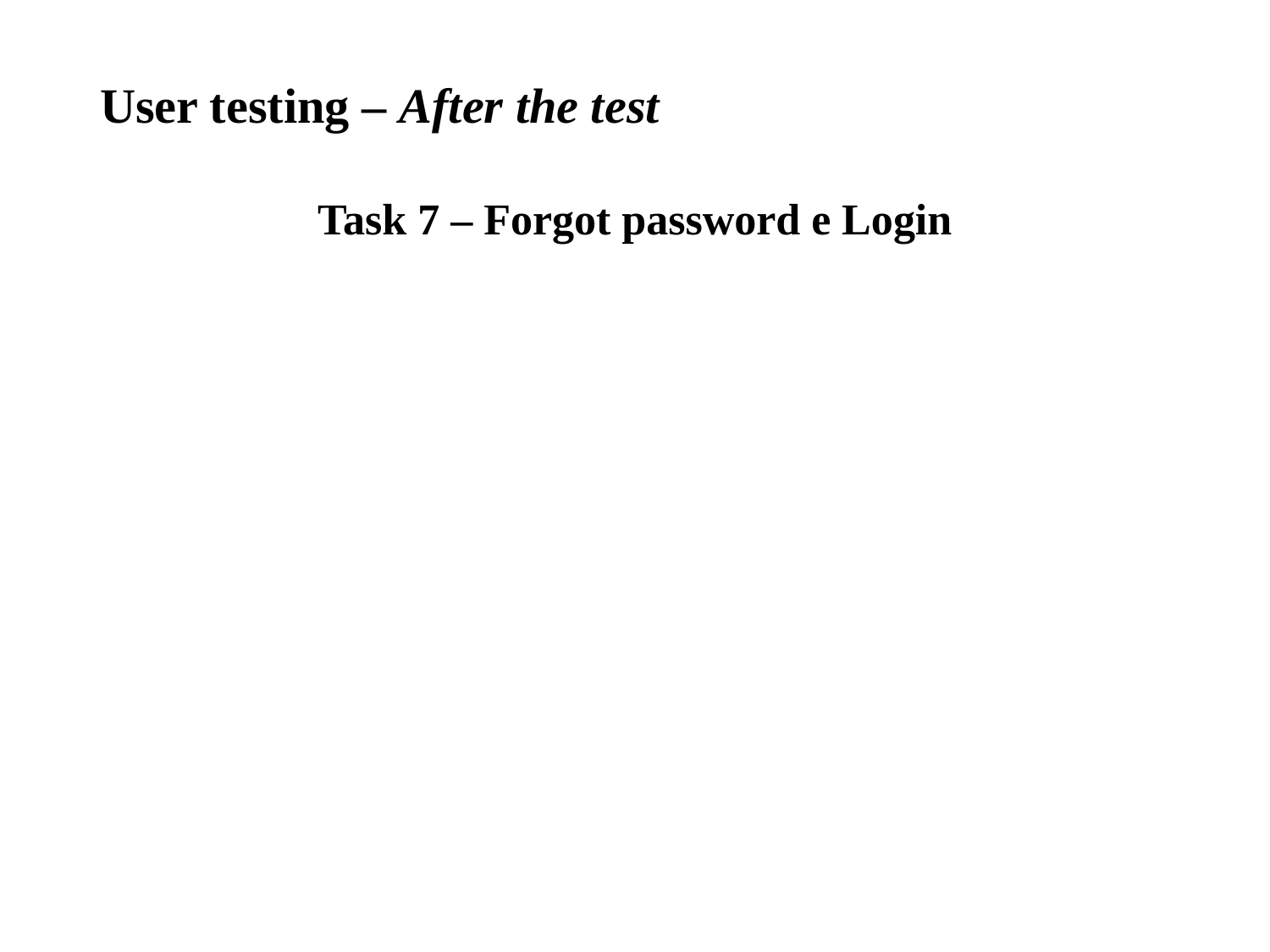

# User testing – After the test
Task 7 – Forgot password e Login